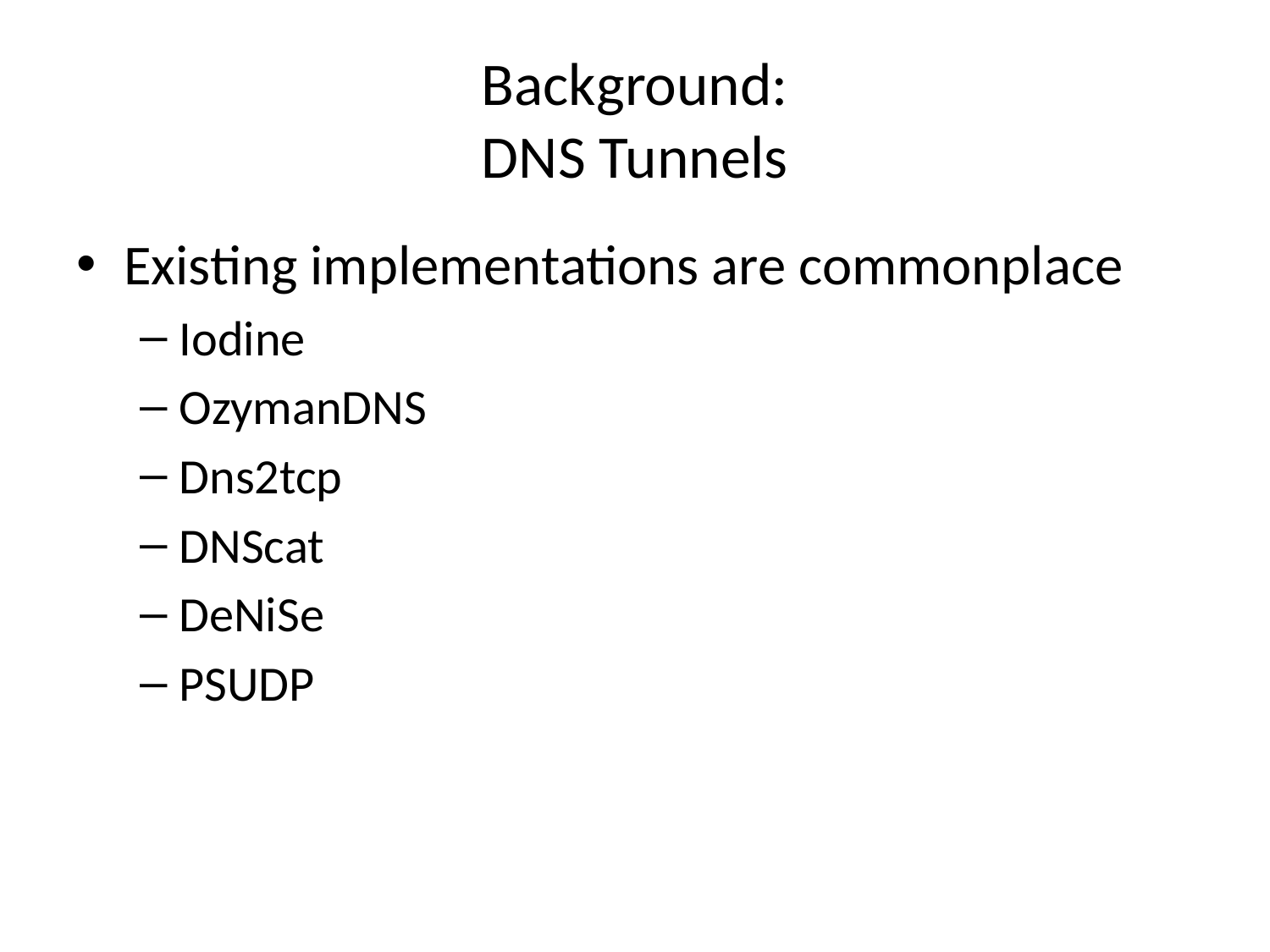

# Background: DNS Tunnels
Existing implementations are commonplace
Iodine
OzymanDNS
Dns2tcp
DNScat
DeNiSe
PSUDP